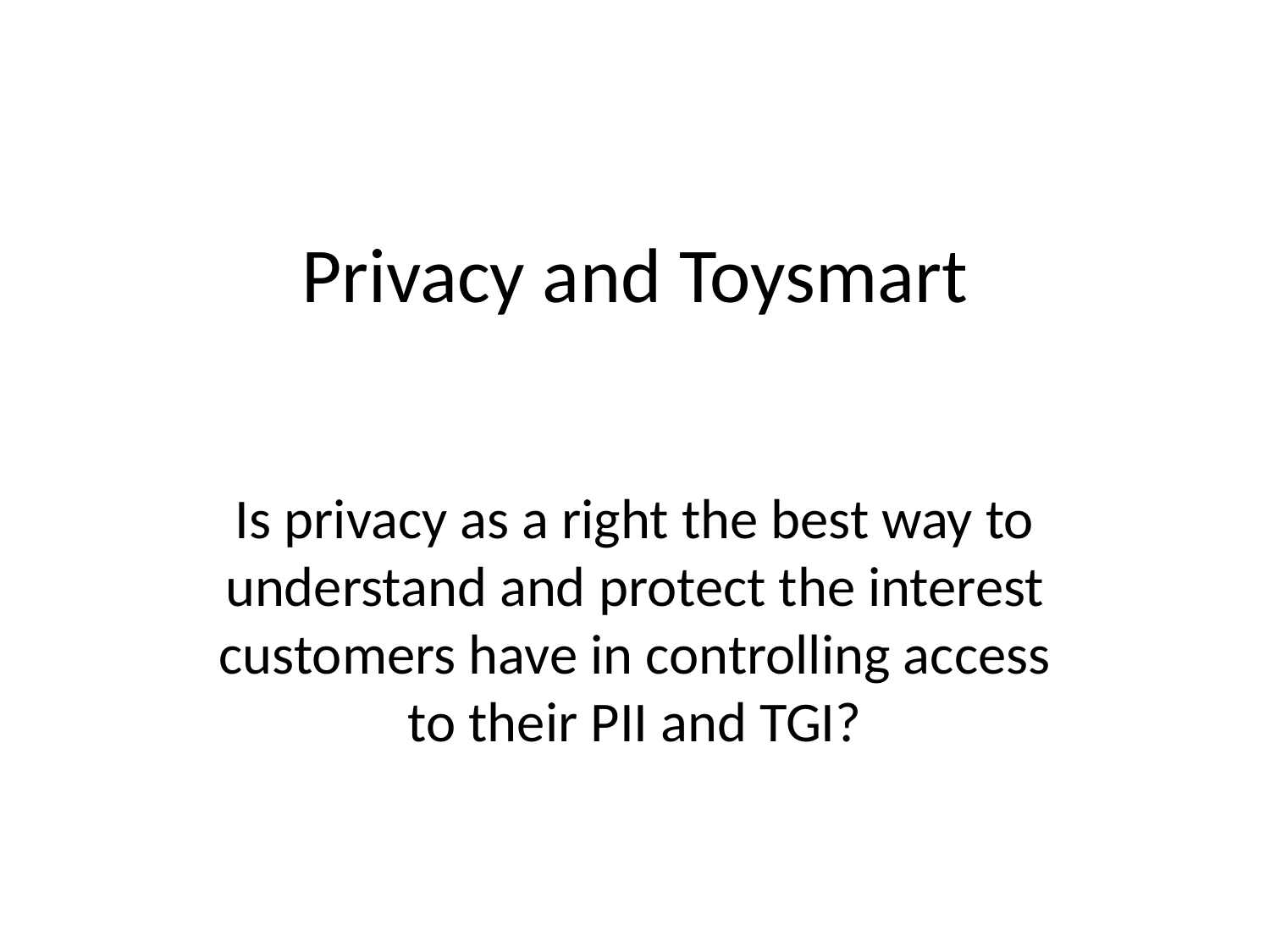

# Privacy and Toysmart
Is privacy as a right the best way to understand and protect the interest customers have in controlling access to their PII and TGI?